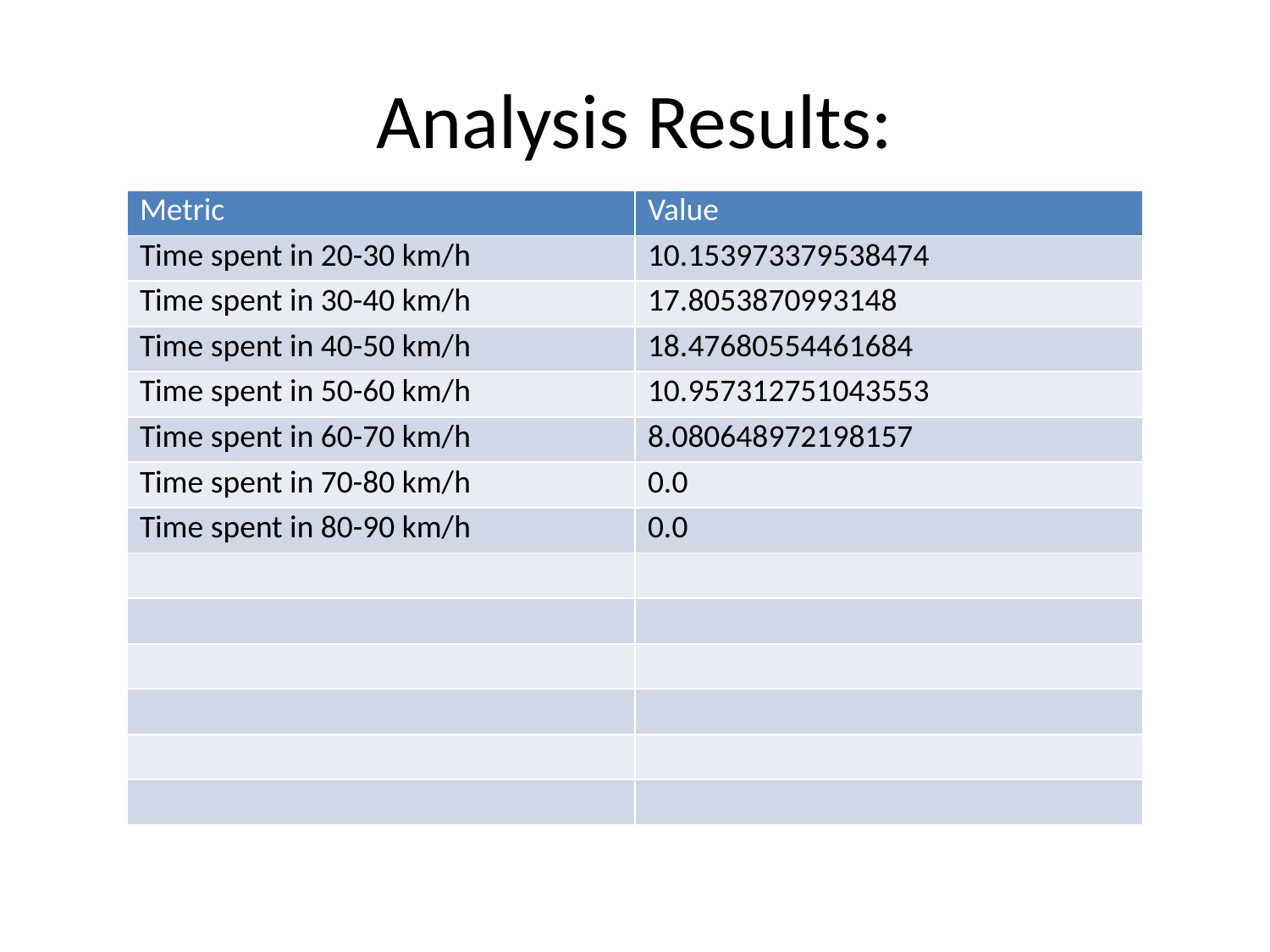

# Analysis Results:
| Metric | Value |
| --- | --- |
| Time spent in 20-30 km/h | 10.153973379538474 |
| Time spent in 30-40 km/h | 17.8053870993148 |
| Time spent in 40-50 km/h | 18.47680554461684 |
| Time spent in 50-60 km/h | 10.957312751043553 |
| Time spent in 60-70 km/h | 8.080648972198157 |
| Time spent in 70-80 km/h | 0.0 |
| Time spent in 80-90 km/h | 0.0 |
|  |  |
|  |  |
|  |  |
|  |  |
|  |  |
|  |  |